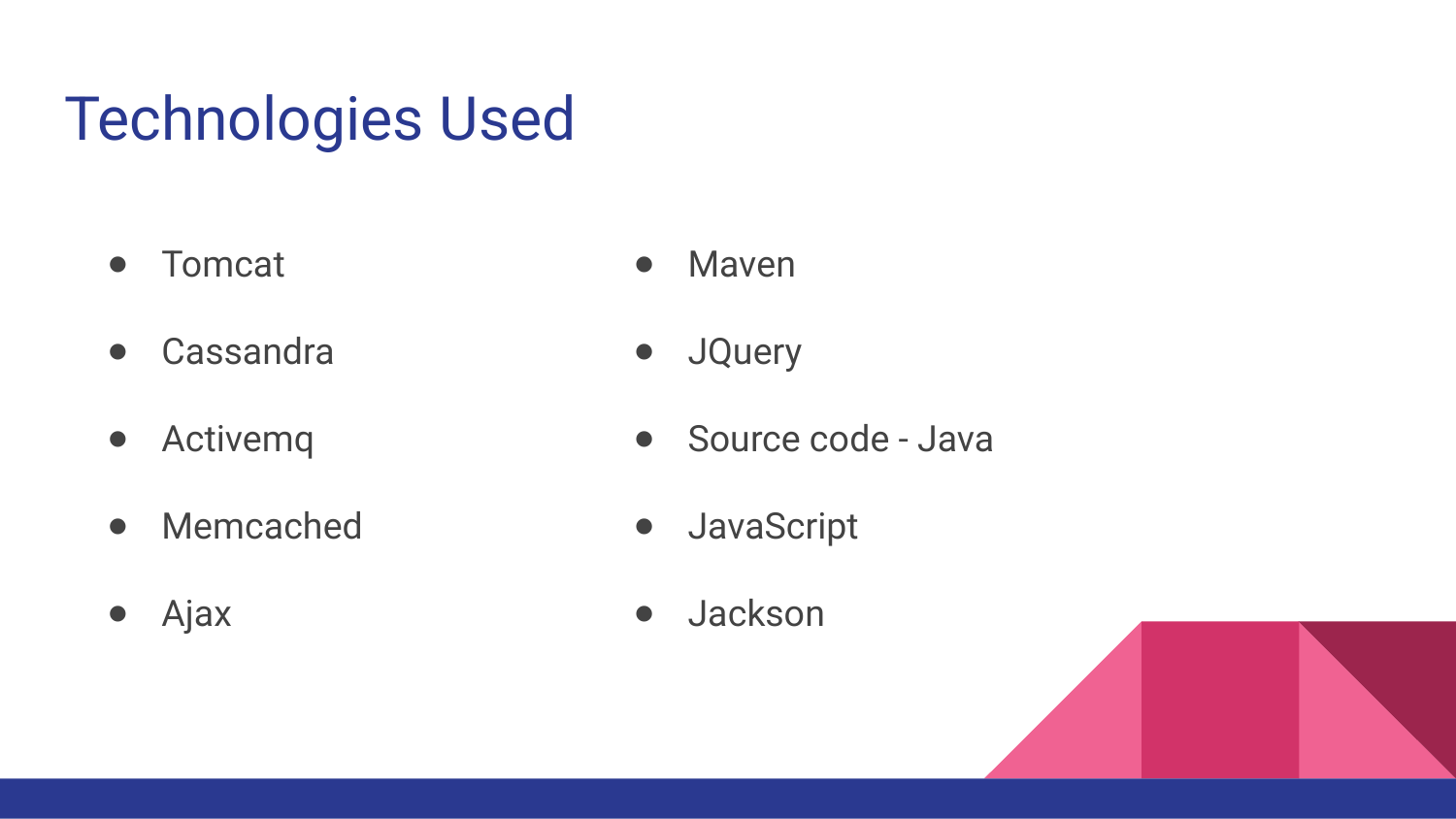

# Technologies Used
Tomcat
Cassandra
Activemq
Memcached
Ajax
Maven
JQuery
Source code - Java
JavaScript
Jackson